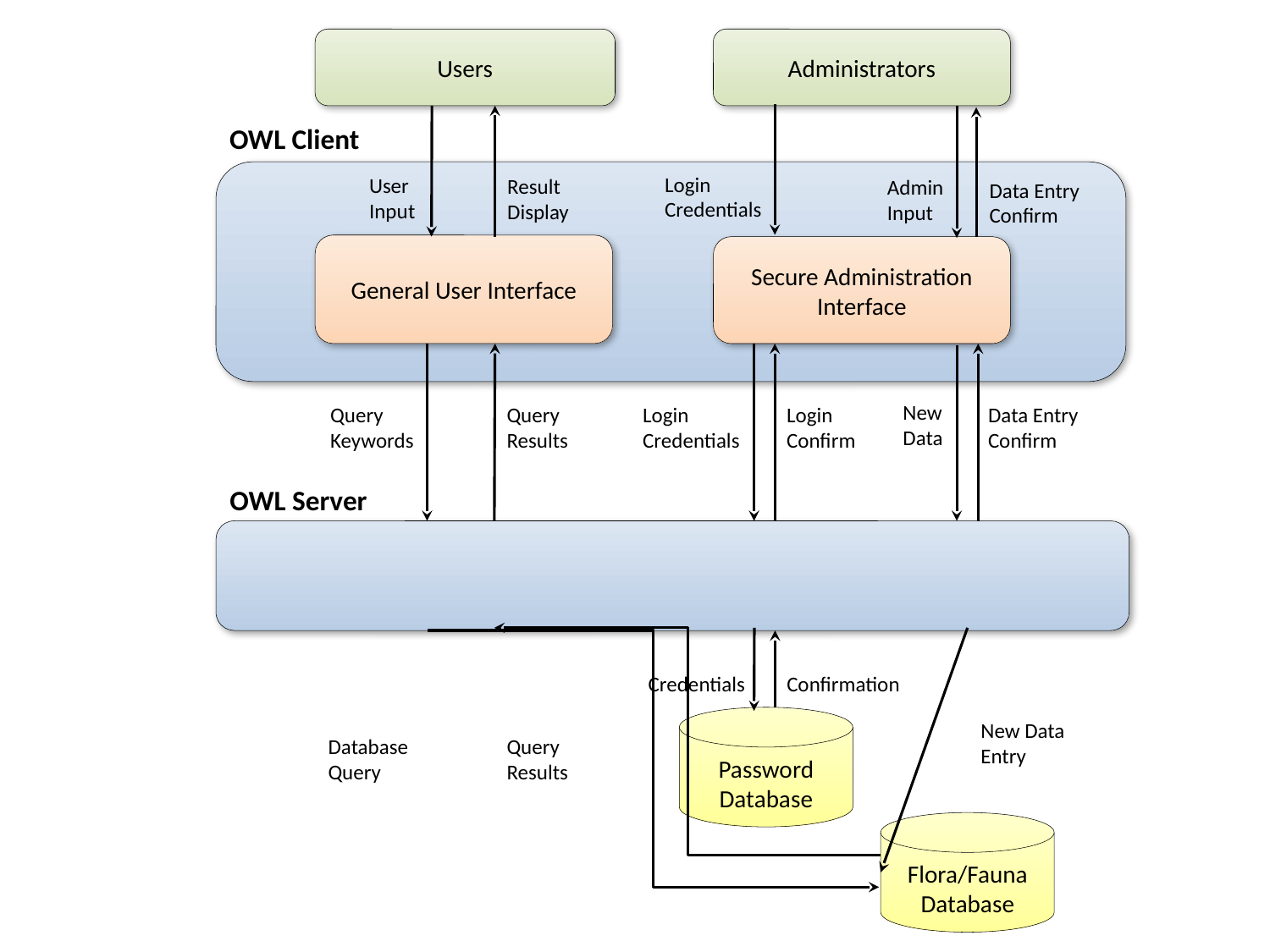

Users
Administrators
OWL Client

Login
Credentials
User
Input
Result
Display
Admin
Input
Data Entry
Confirm
General User Interface
Secure Administration Interface
New
Data
Query
Keywords
Query
Results
Login
Confirm
Login
Credentials
Data Entry
Confirm
OWL Server

Credentials
Confirmation
Password
Database
New Data
Entry
Database
Query
Query
Results
Flora/Fauna
Database